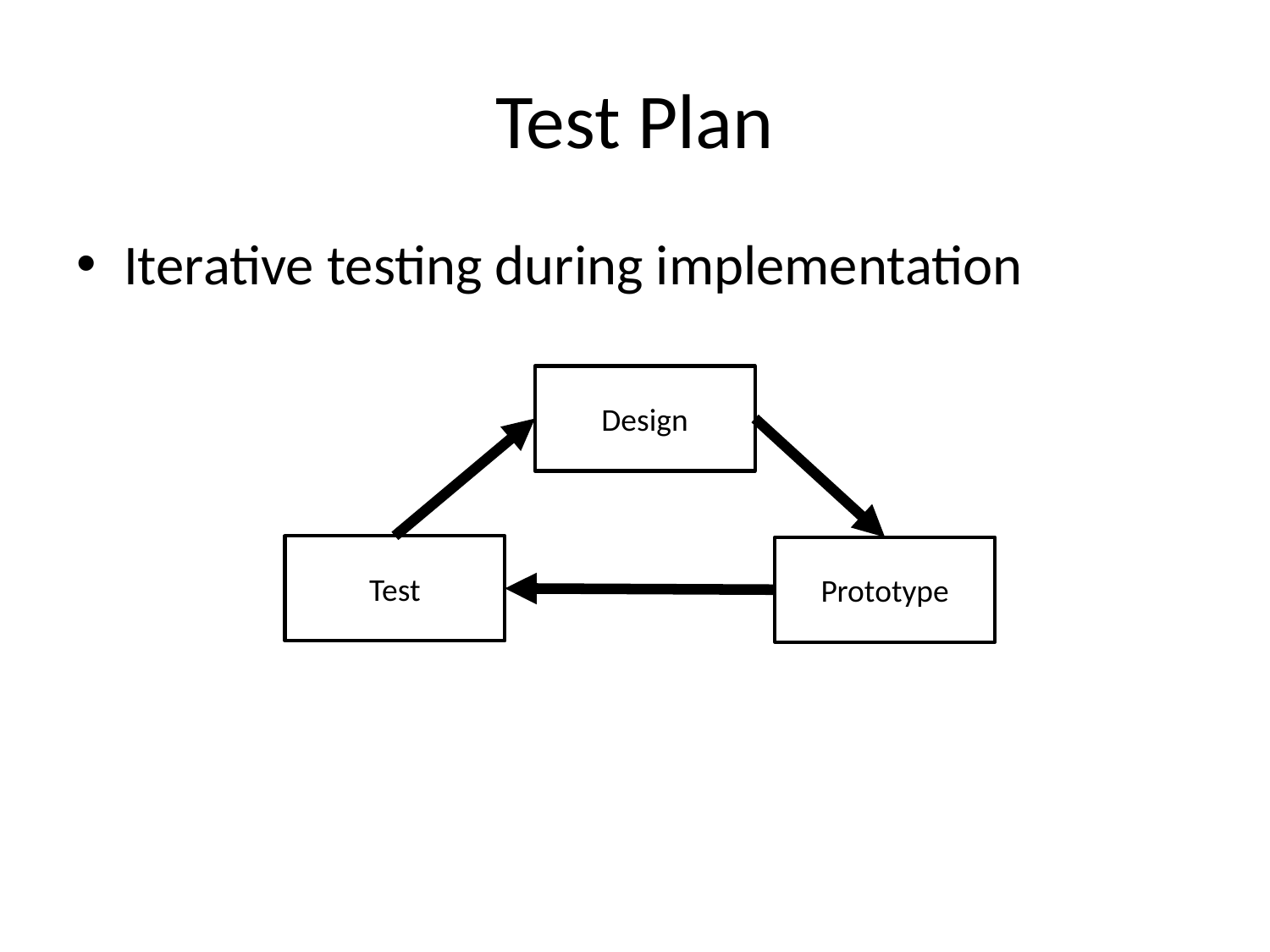

# Test Plan
Iterative testing during implementation
Design
Test
Prototype